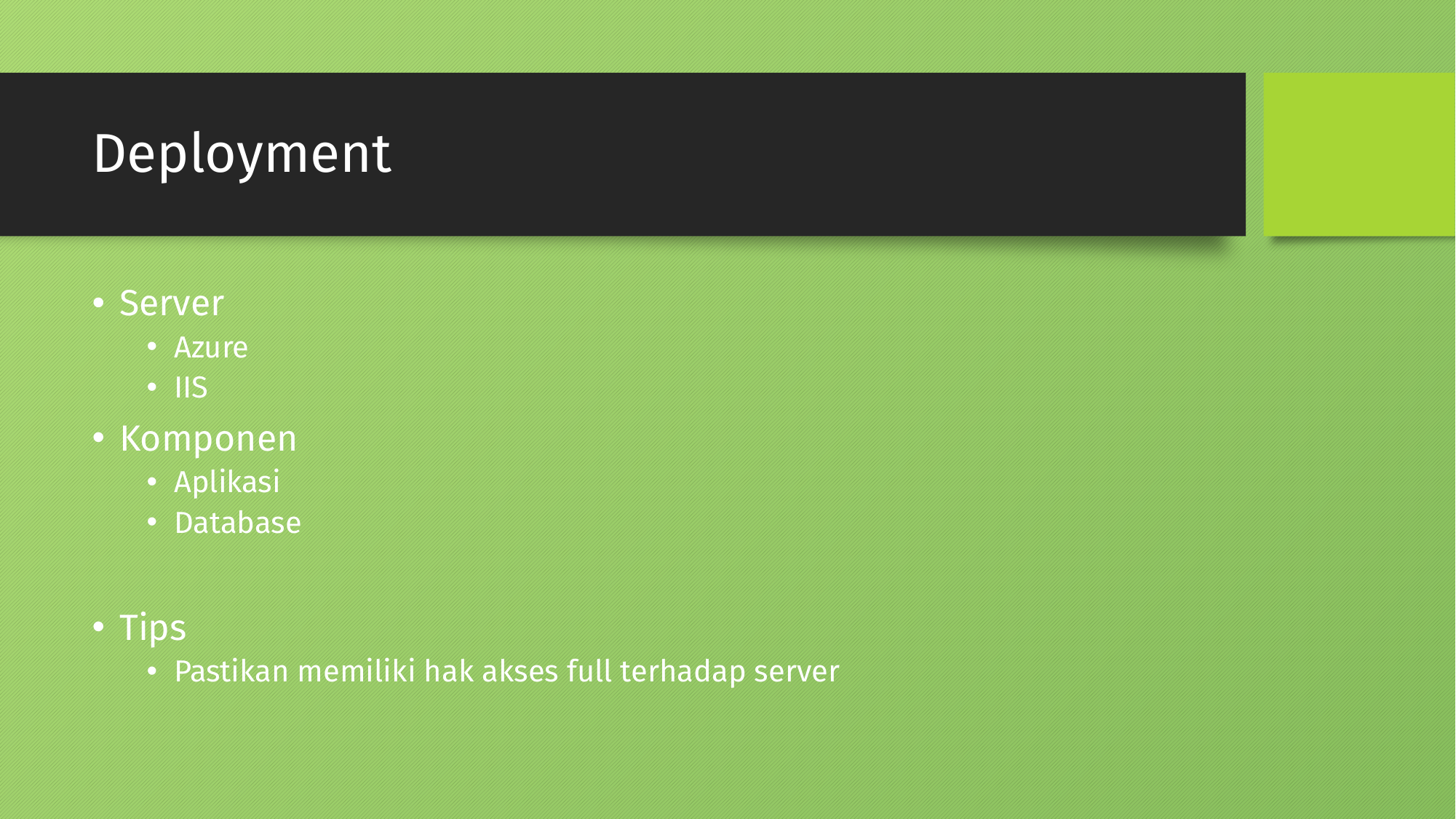

# Deployment
Server
Azure
IIS
Komponen
Aplikasi
Database

Tips
Pastikan memiliki hak akses full terhadap server